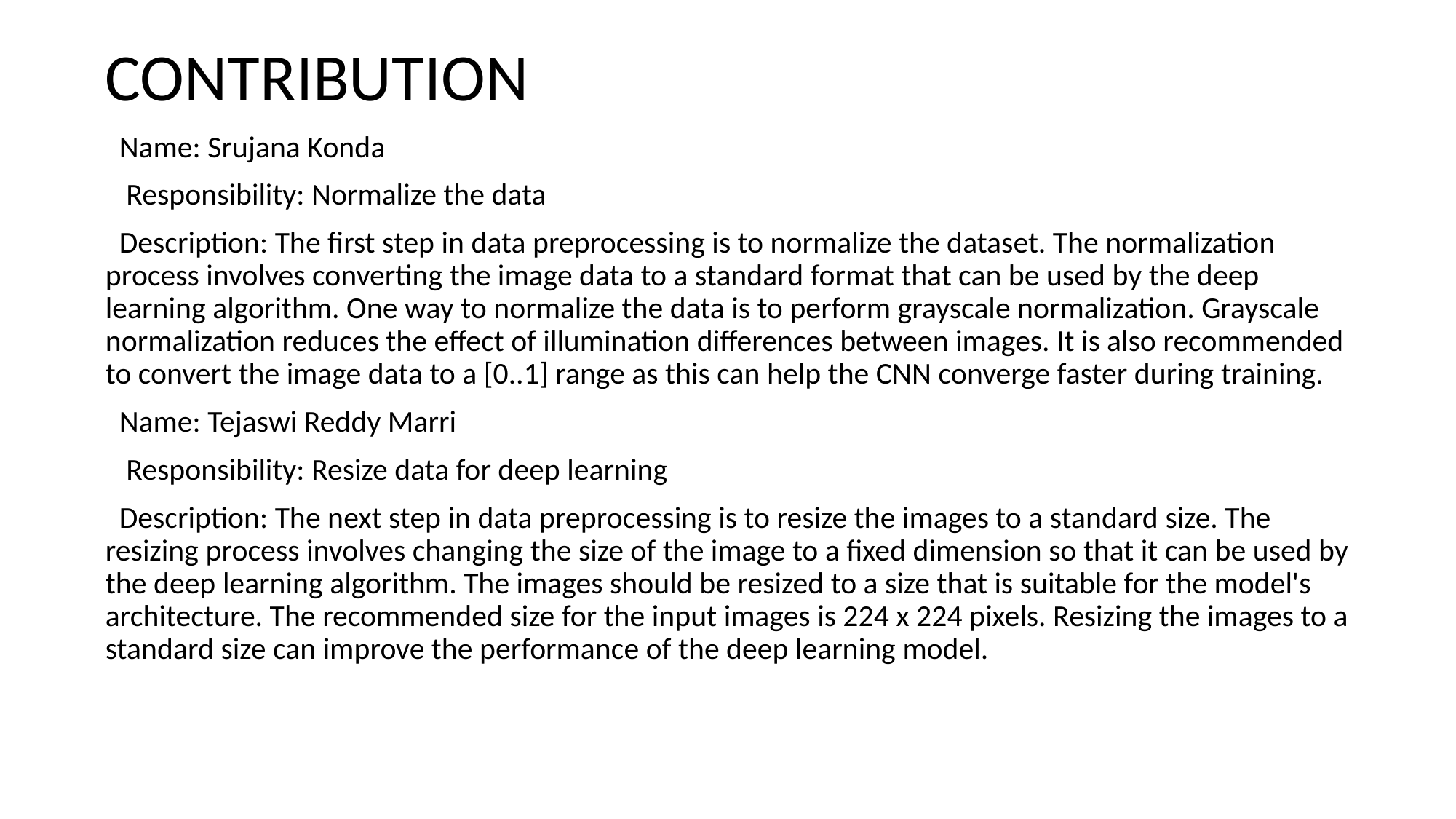

# CONTRIBUTION
Name: Srujana Konda
 Responsibility: Normalize the data
Description: The first step in data preprocessing is to normalize the dataset. The normalization process involves converting the image data to a standard format that can be used by the deep learning algorithm. One way to normalize the data is to perform grayscale normalization. Grayscale normalization reduces the effect of illumination differences between images. It is also recommended to convert the image data to a [0..1] range as this can help the CNN converge faster during training.
Name: Tejaswi Reddy Marri
 Responsibility: Resize data for deep learning
Description: The next step in data preprocessing is to resize the images to a standard size. The resizing process involves changing the size of the image to a fixed dimension so that it can be used by the deep learning algorithm. The images should be resized to a size that is suitable for the model's architecture. The recommended size for the input images is 224 x 224 pixels. Resizing the images to a standard size can improve the performance of the deep learning model.